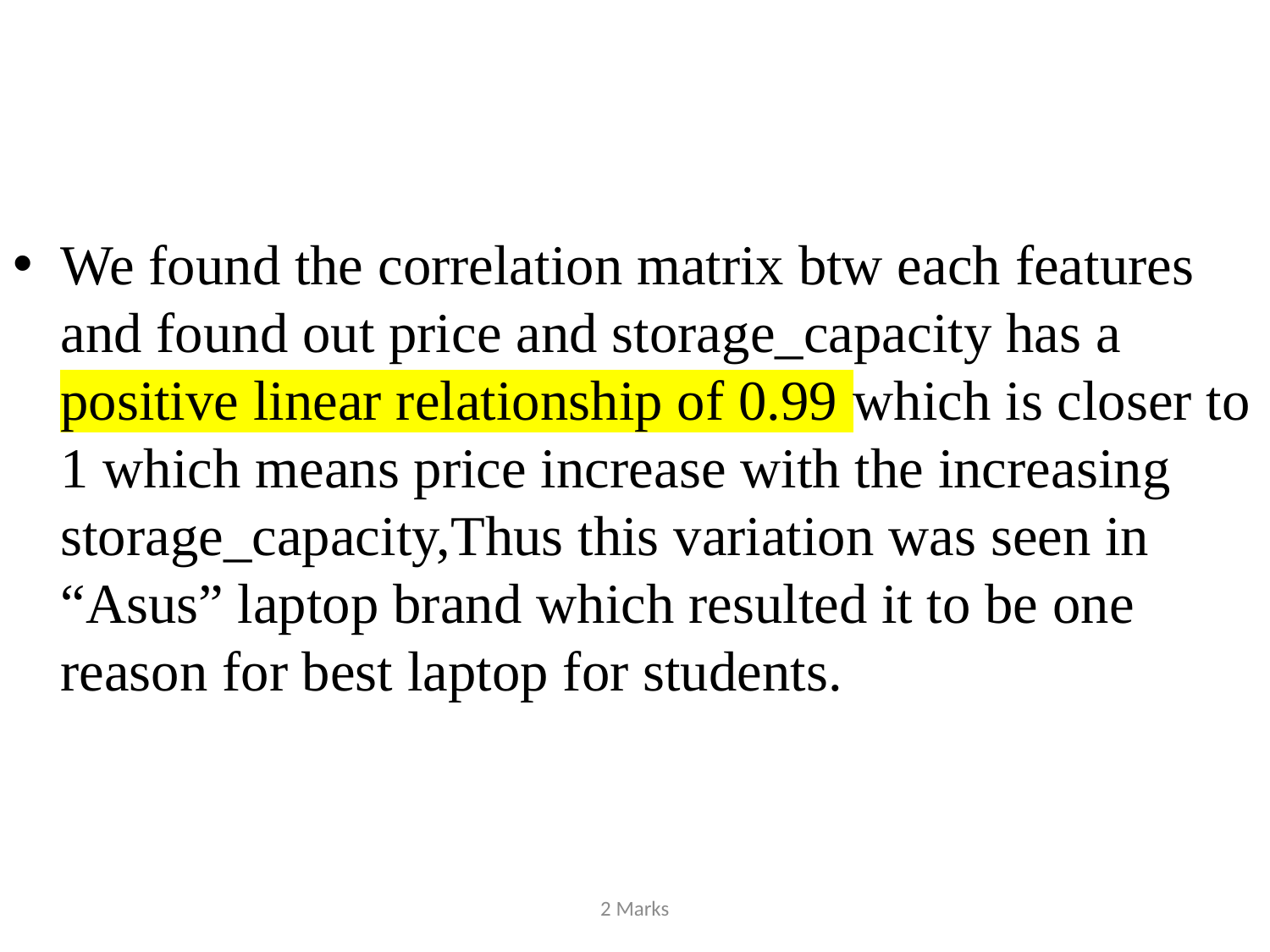

We found the correlation matrix btw each features and found out price and storage_capacity has a positive linear relationship of 0.99 which is closer to 1 which means price increase with the increasing storage_capacity,Thus this variation was seen in “Asus” laptop brand which resulted it to be one reason for best laptop for students.
2 Marks